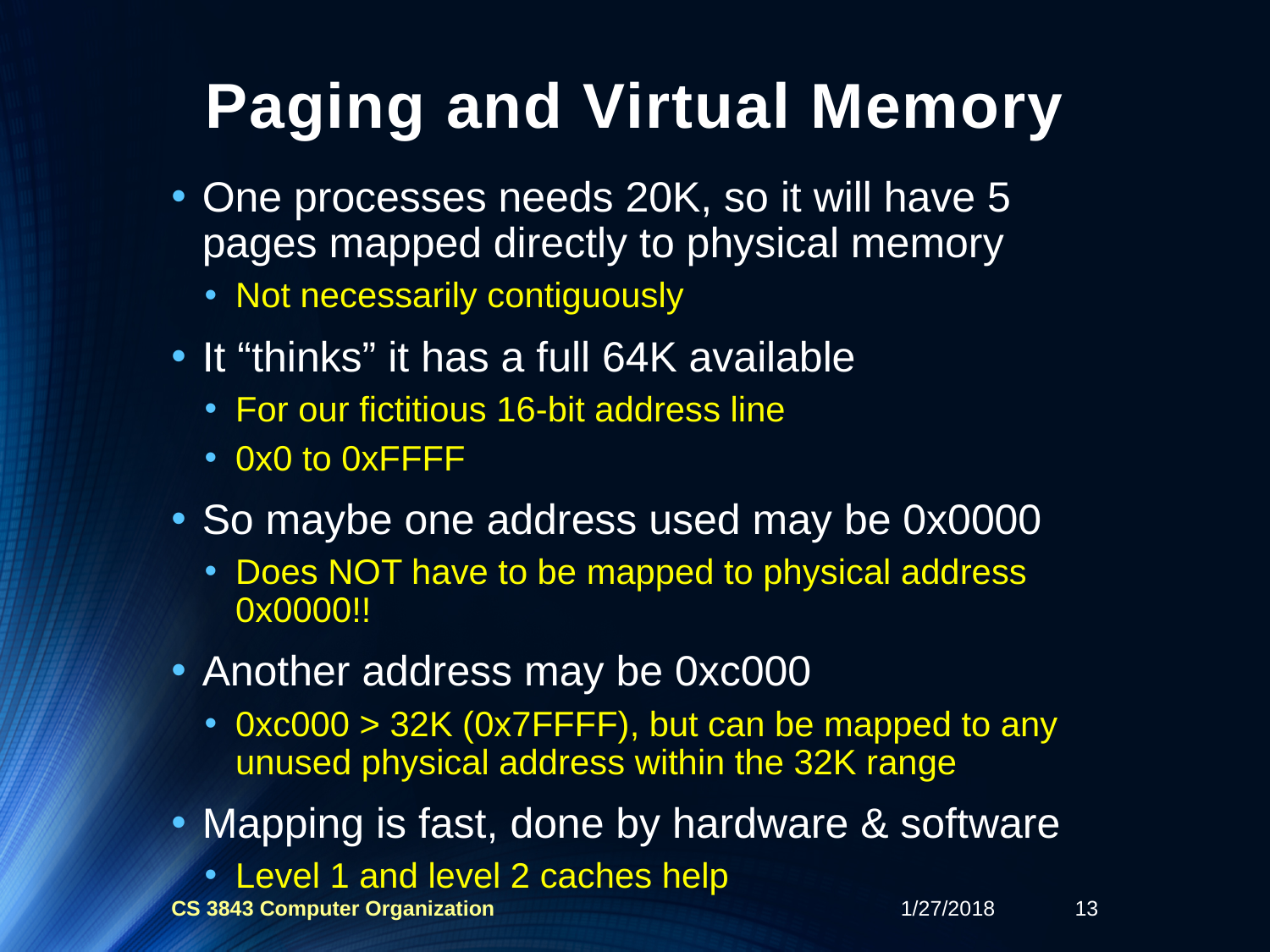

# Paging and Virtual Memory
One processes needs 20K, so it will have 5 pages mapped directly to physical memory
Not necessarily contiguously
It “thinks” it has a full 64K available
For our fictitious 16-bit address line
0x0 to 0xFFFF
So maybe one address used may be 0x0000
Does NOT have to be mapped to physical address 0x0000!!
Another address may be 0xc000
0xc000 > 32K (0x7FFFF), but can be mapped to any unused physical address within the 32K range
Mapping is fast, done by hardware & software
Level 1 and level 2 caches help

CS 3843 Computer Organization
1/27/2018
13